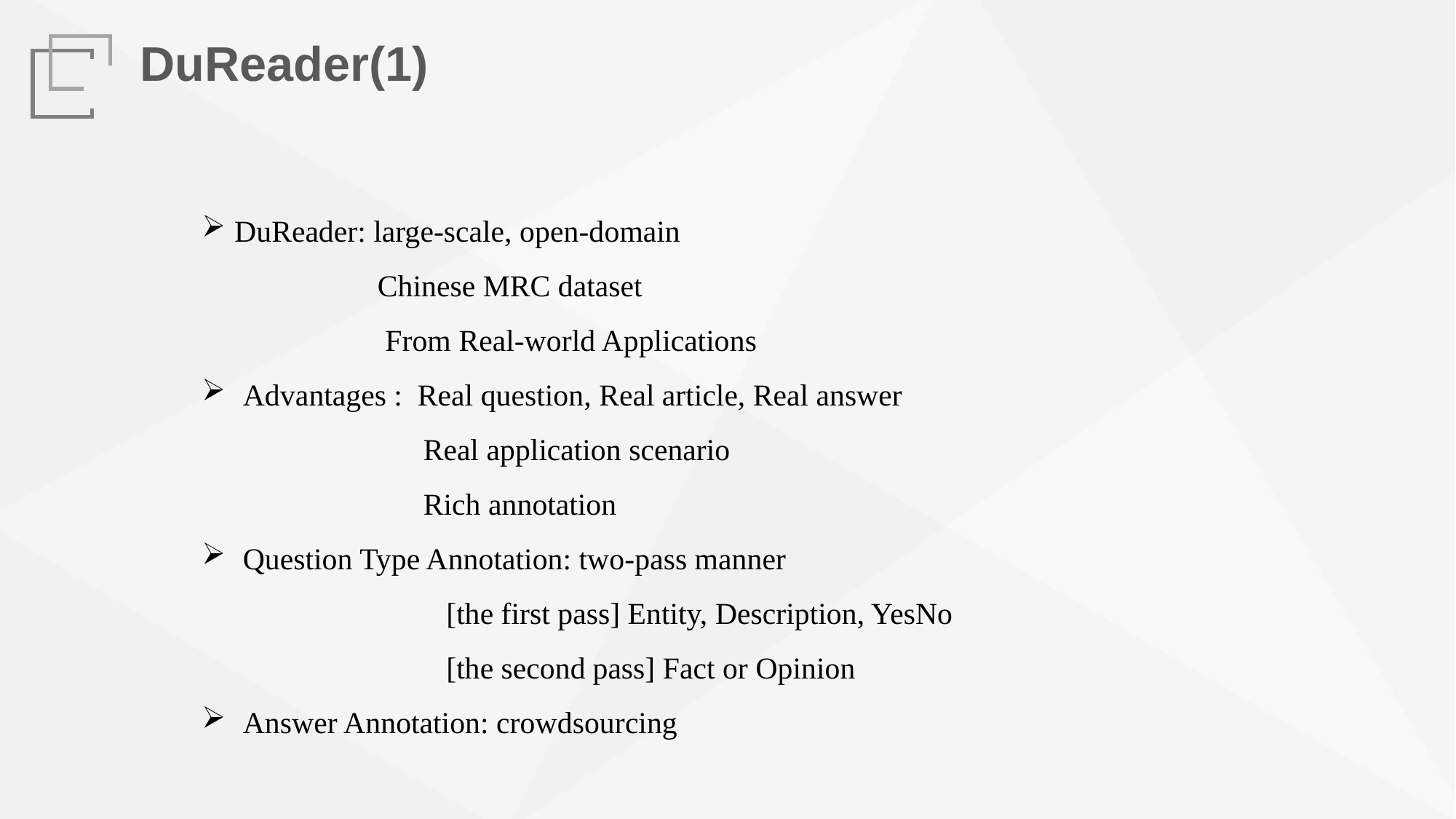

DuReader(1)

DuReader: large-scale, open-domain
                       Chinese MRC dataset
                        From Real-world Applications
Advantages :  Real question, Real article, Real answer
                             Real application scenario
                             Rich annotation
Question Type Annotation: two-pass manner
                                [the first pass] Entity, Description, YesNo
                                [the second pass] Fact or Opinion
Answer Annotation: crowdsourcing